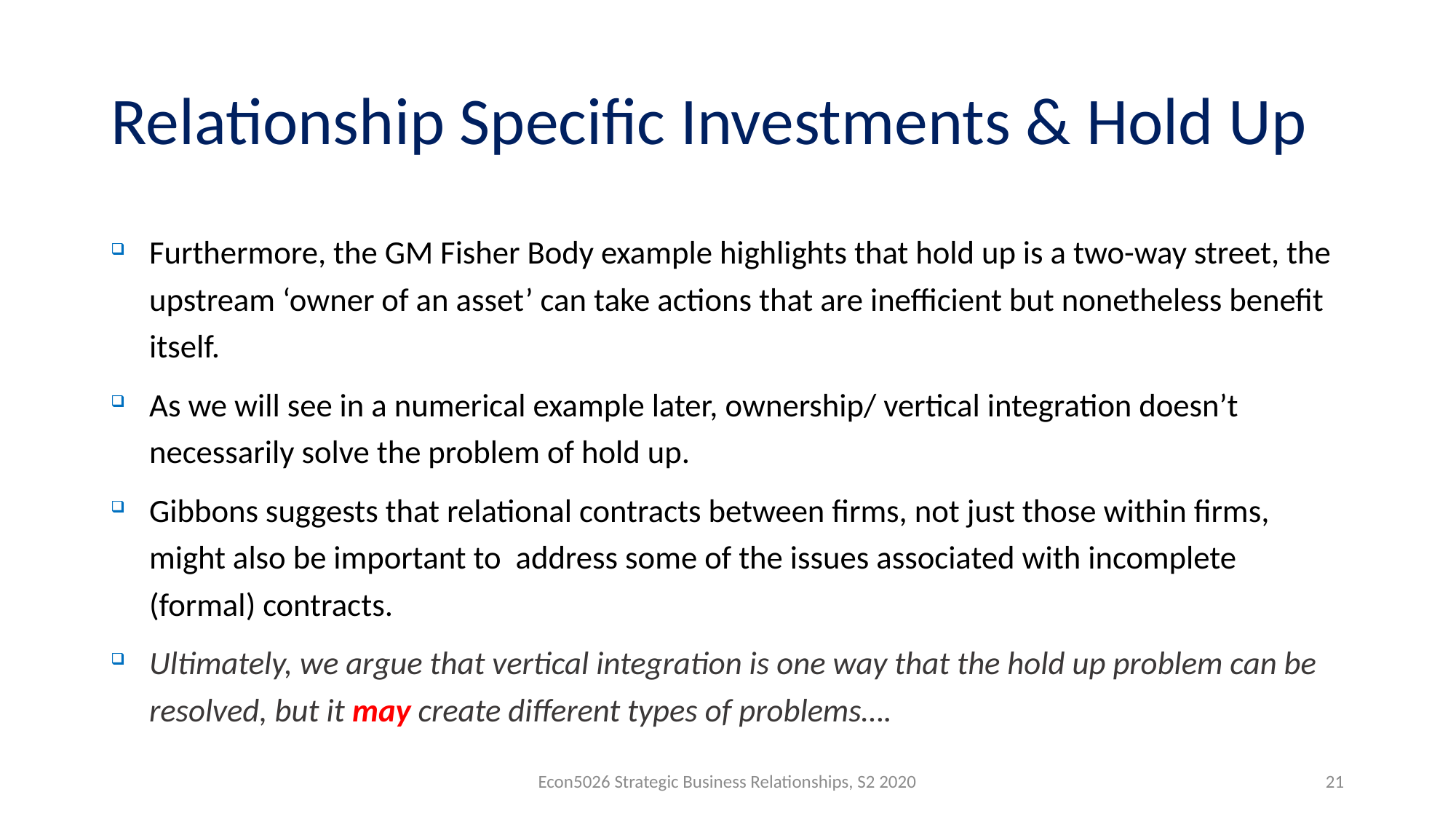

# Relationship Specific Investments & Hold Up
Furthermore, the GM Fisher Body example highlights that hold up is a two-way street, the upstream ‘owner of an asset’ can take actions that are inefficient but nonetheless benefit itself.
As we will see in a numerical example later, ownership/ vertical integration doesn’t necessarily solve the problem of hold up.
Gibbons suggests that relational contracts between firms, not just those within firms, might also be important to  address some of the issues associated with incomplete (formal) contracts.
Ultimately, we argue that vertical integration is one way that the hold up problem can be resolved, but it may create different types of problems….

Econ5026 Strategic Business Relationships, S2 2020
21